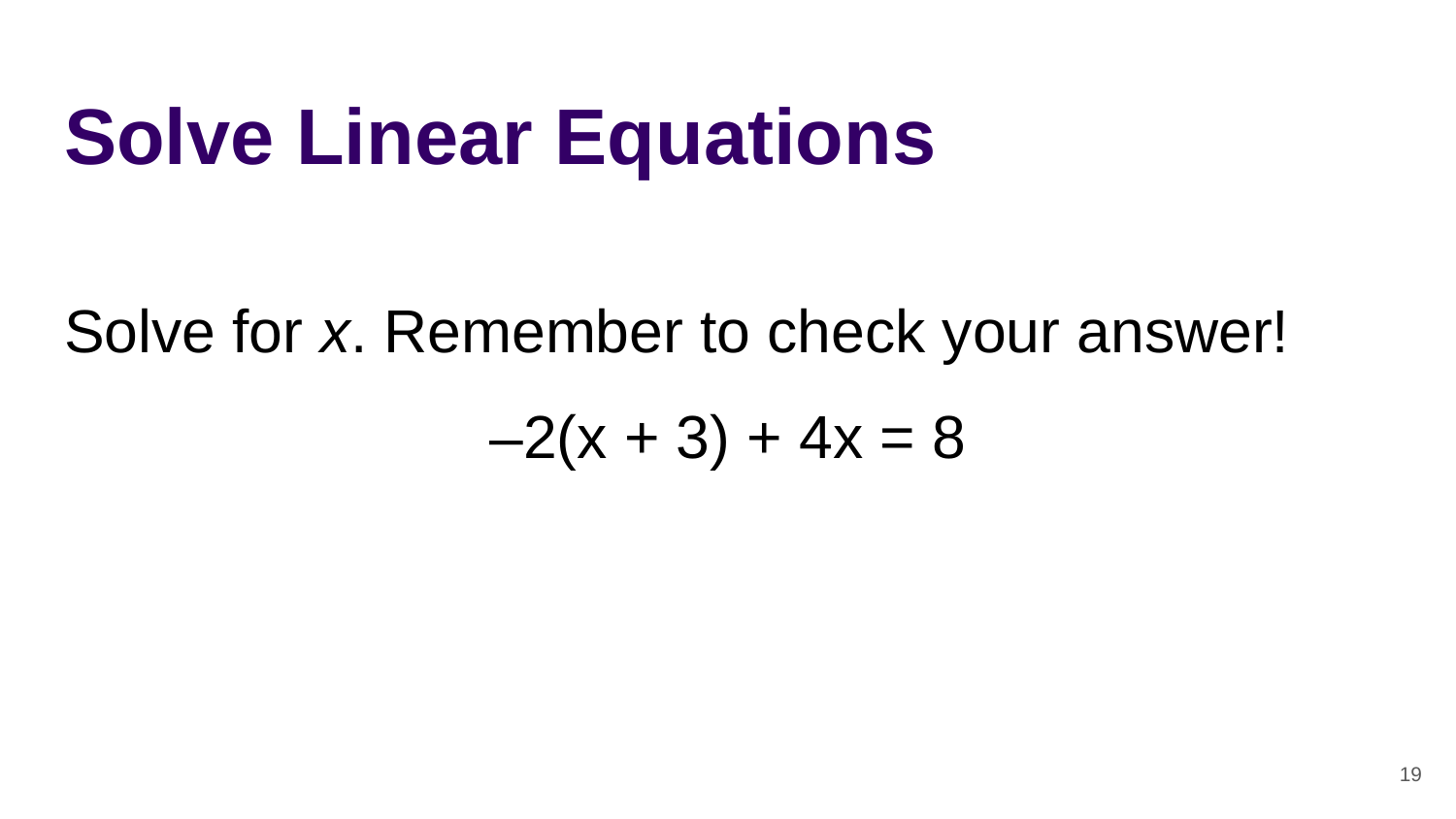

# Solve Linear Equations
Solve for x. Remember to check your answer!
–2(x + 3) + 4x = 8
19